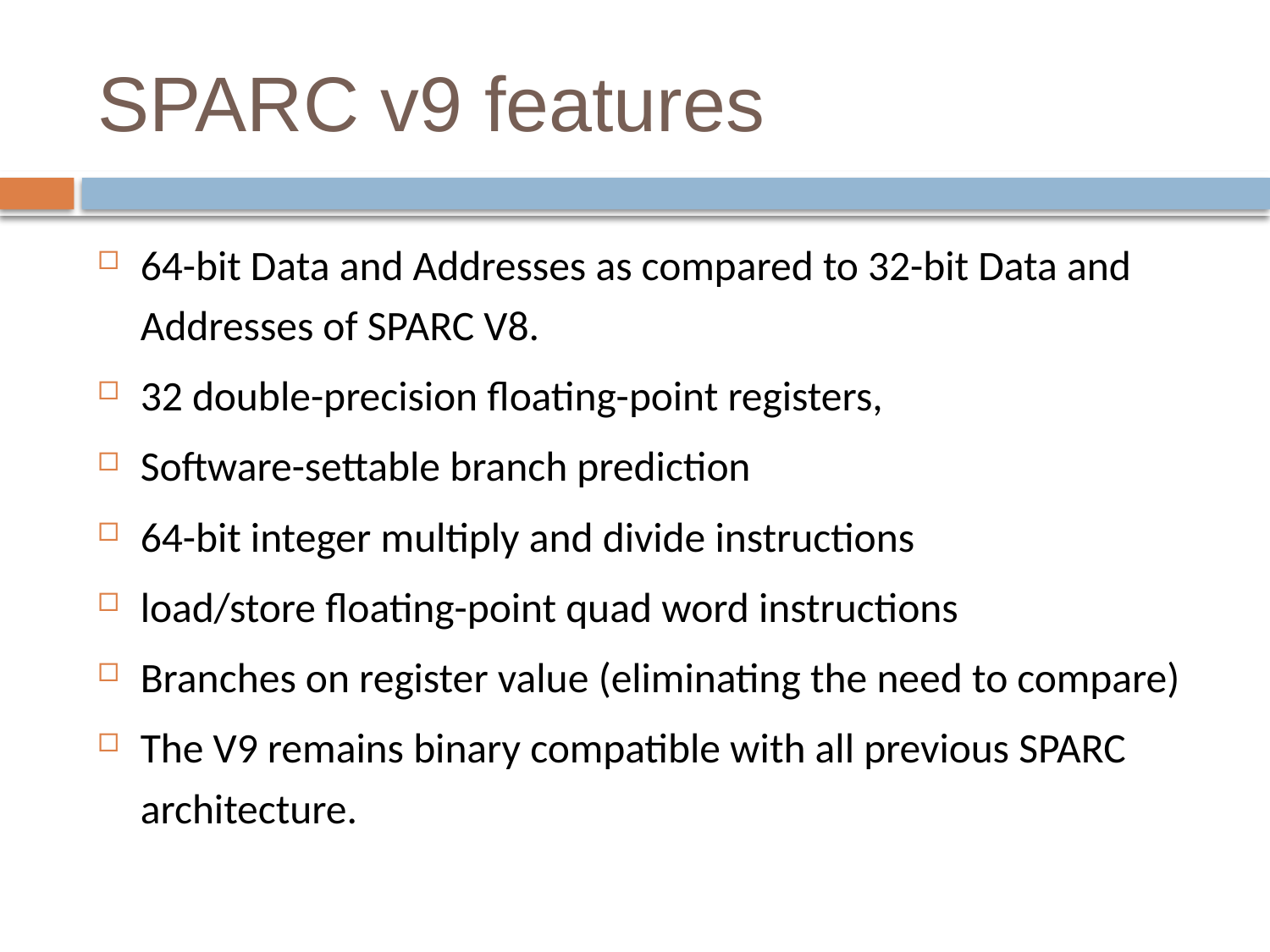

# SPARC v9 features
64-bit Data and Addresses as compared to 32-bit Data and Addresses of SPARC V8.
32 double-precision floating-point registers,
Software-settable branch prediction
64-bit integer multiply and divide instructions
load/store floating-point quad word instructions
Branches on register value (eliminating the need to compare)
The V9 remains binary compatible with all previous SPARC architecture.